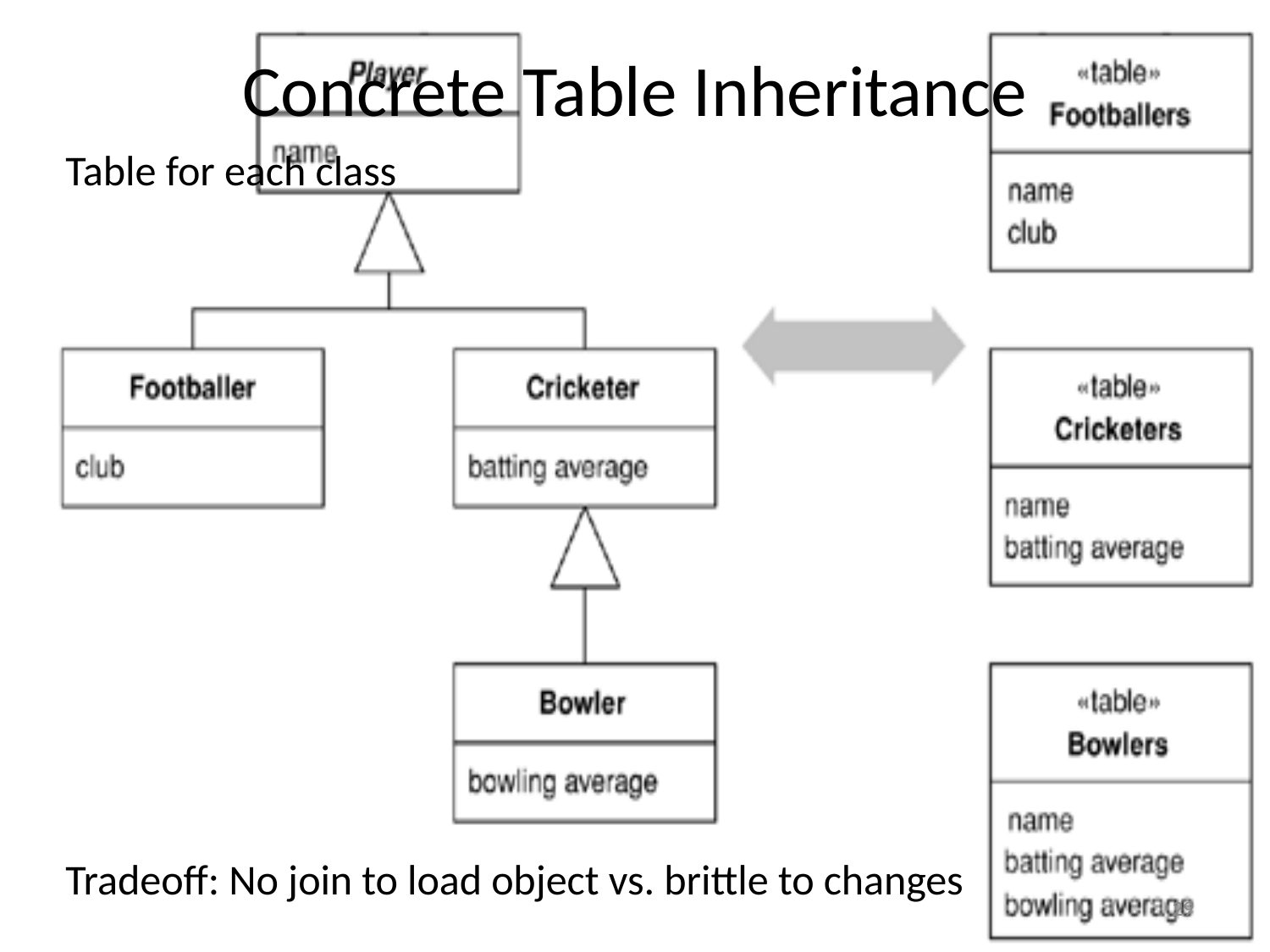

# Concrete Table Inheritance
Table for each class
Tradeoff: No join to load object vs. brittle to changes
29